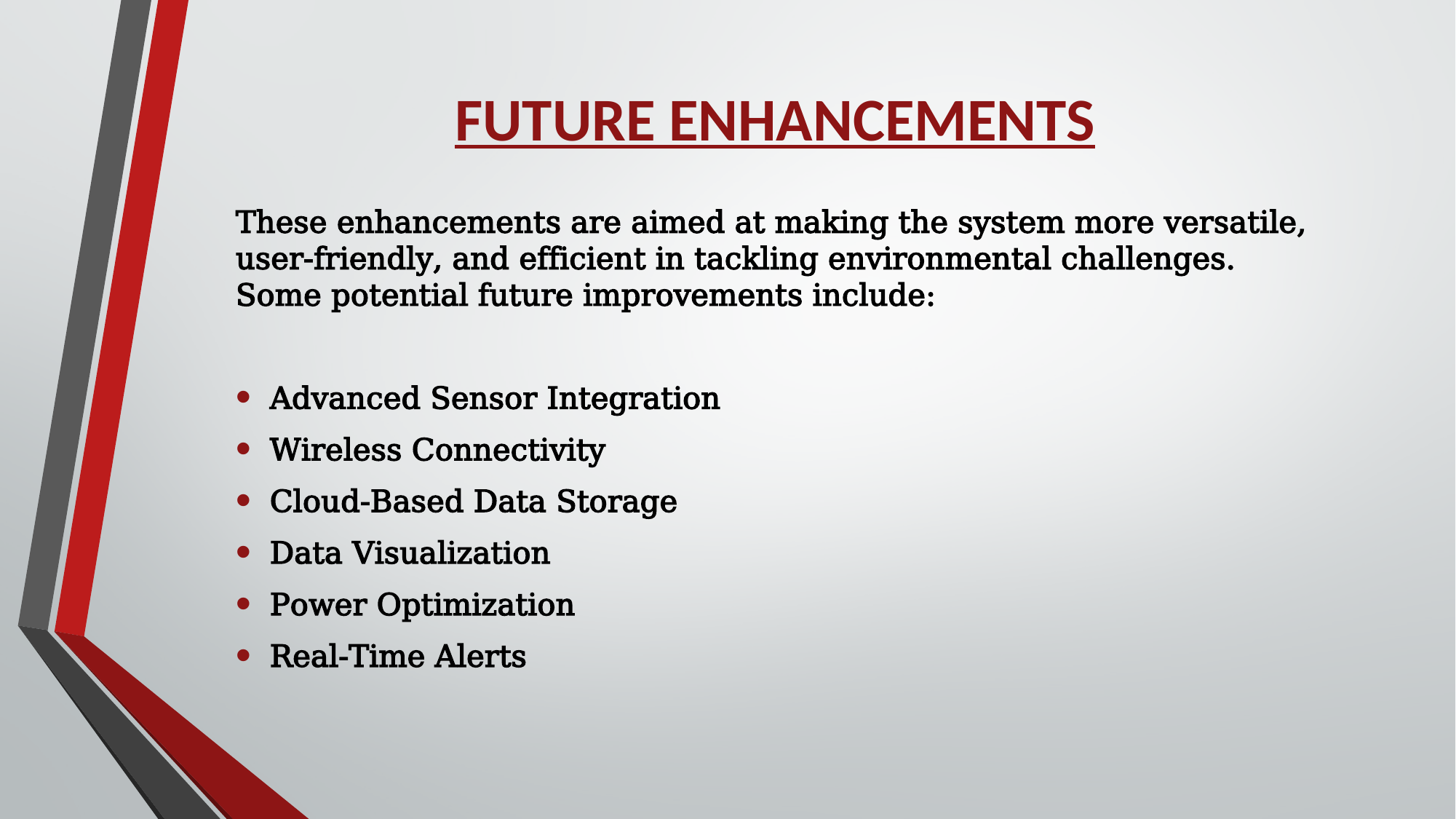

# FUTURE ENHANCEMENTS
These enhancements are aimed at making the system more versatile, user-friendly, and efficient in tackling environmental challenges. Some potential future improvements include:

Advanced Sensor Integration
Wireless Connectivity
Cloud-Based Data Storage
Data Visualization
Power Optimization
Real-Time Alerts